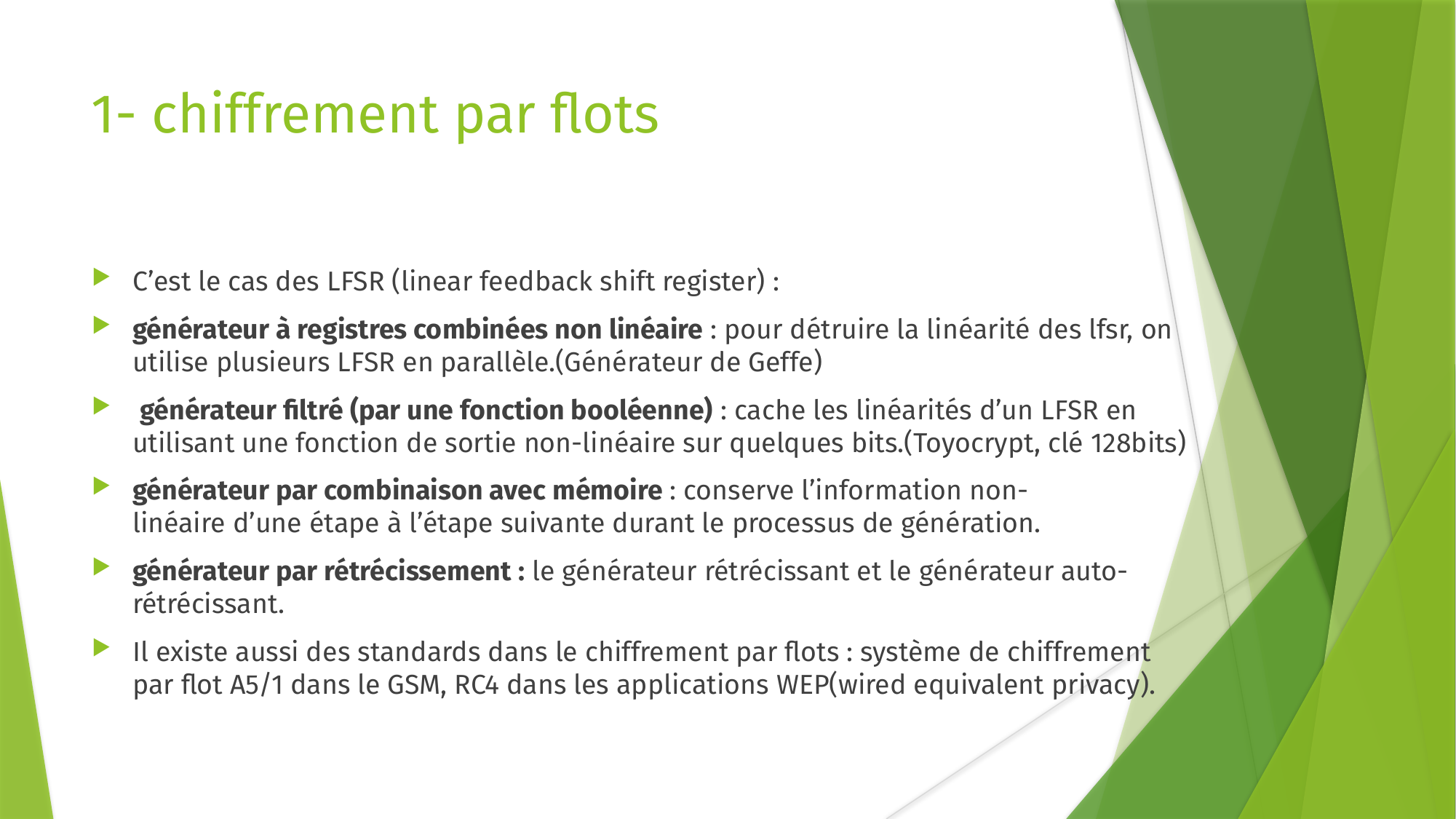

1- chiffrement par flots
C’est le cas des LFSR (linear feedback shift register) :
générateur à registres combinées non linéaire : pour détruire la linéarité des lfsr, on utilise plusieurs LFSR en parallèle.(Générateur de Geffe)
 générateur filtré (par une fonction booléenne) : cache les linéarités d’un LFSR en utilisant une fonction de sortie non-linéaire sur quelques bits.(Toyocrypt, clé 128bits)
générateur par combinaison avec mémoire : conserve l’information non-linéaire d’une étape à l’étape suivante durant le processus de génération.
générateur par rétrécissement : le générateur rétrécissant et le générateur auto-rétrécissant.
Il existe aussi des standards dans le chiffrement par flots : système de chiffrement par flot A5/1 dans le GSM, RC4 dans les applications WEP(wired equivalent privacy).